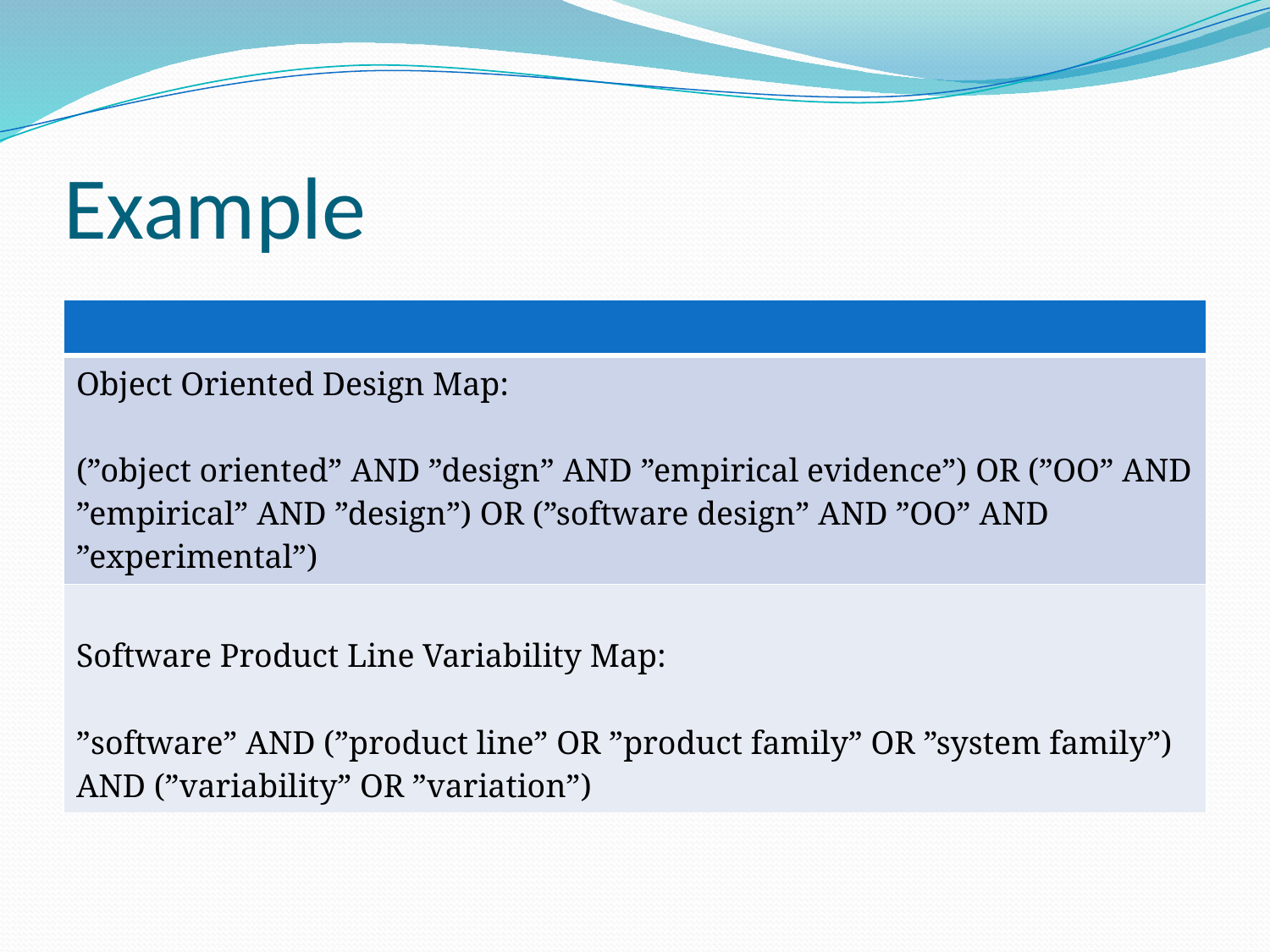

# Example
|  |
| --- |
| Object Oriented Design Map: (”object oriented” AND ”design” AND ”empirical evidence”) OR (”OO” AND ”empirical” AND ”design”) OR (”software design” AND ”OO” AND ”experimental”) |
| Software Product Line Variability Map: ”software” AND (”product line” OR ”product family” OR ”system family”) AND (”variability” OR ”variation”) |